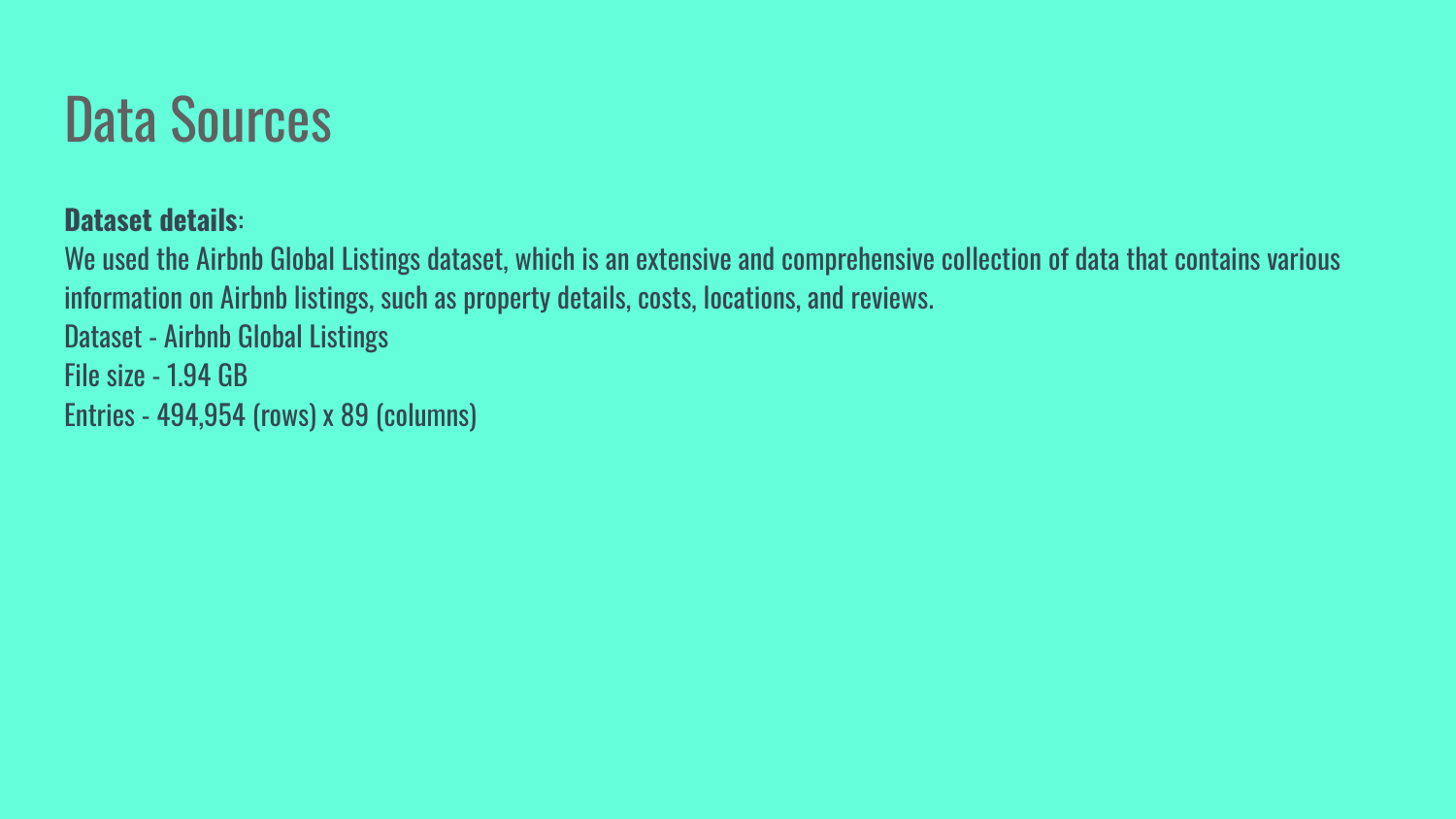

# Data Sources
Dataset details:
We used the Airbnb Global Listings dataset, which is an extensive and comprehensive collection of data that contains various information on Airbnb listings, such as property details, costs, locations, and reviews.
Dataset - Airbnb Global Listings
File size - 1.94 GB
Entries - 494,954 (rows) x 89 (columns)